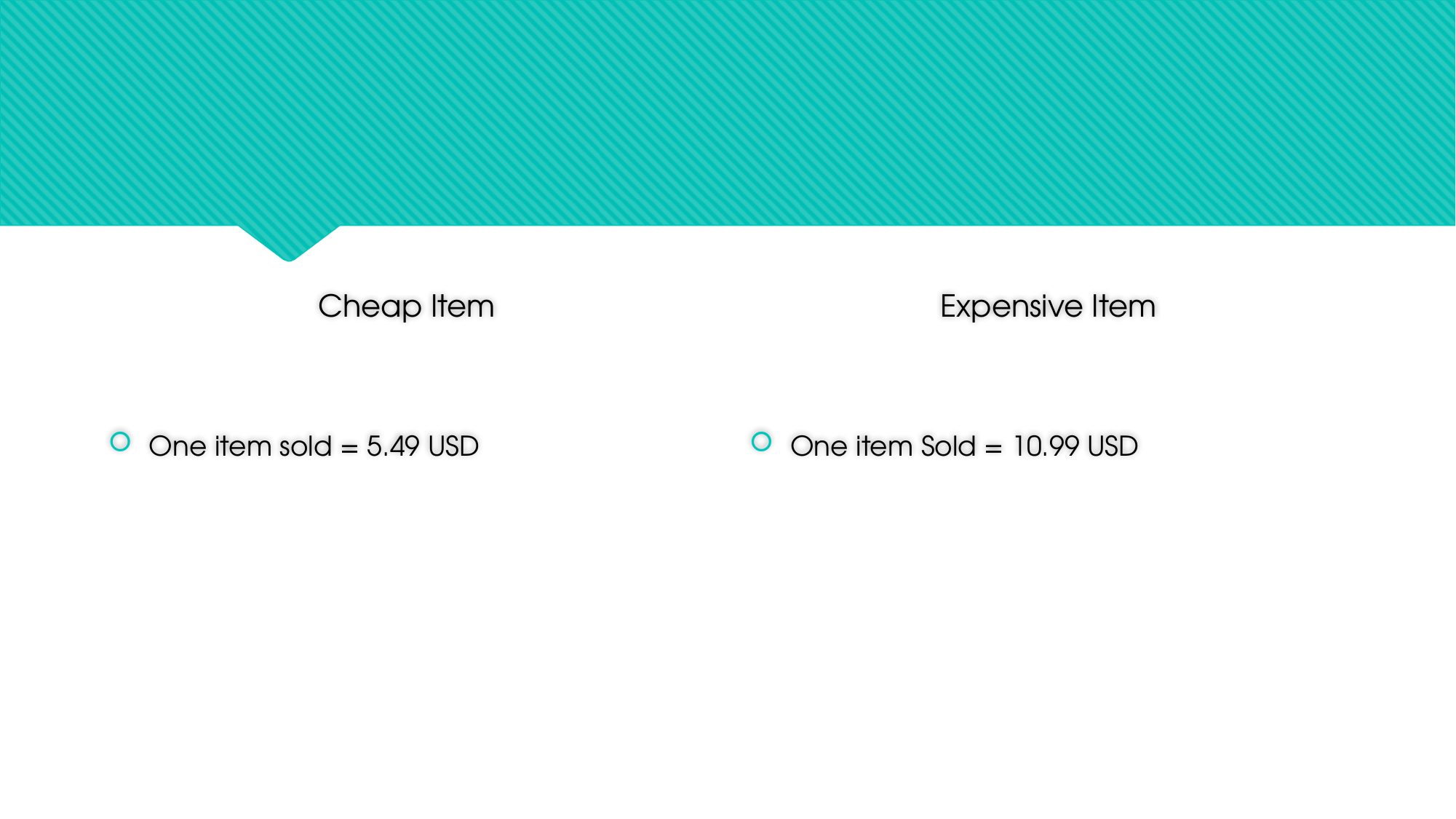

#
Cheap Item
Expensive Item

One item sold = 5.49 USD

One item Sold = 10.99 USD